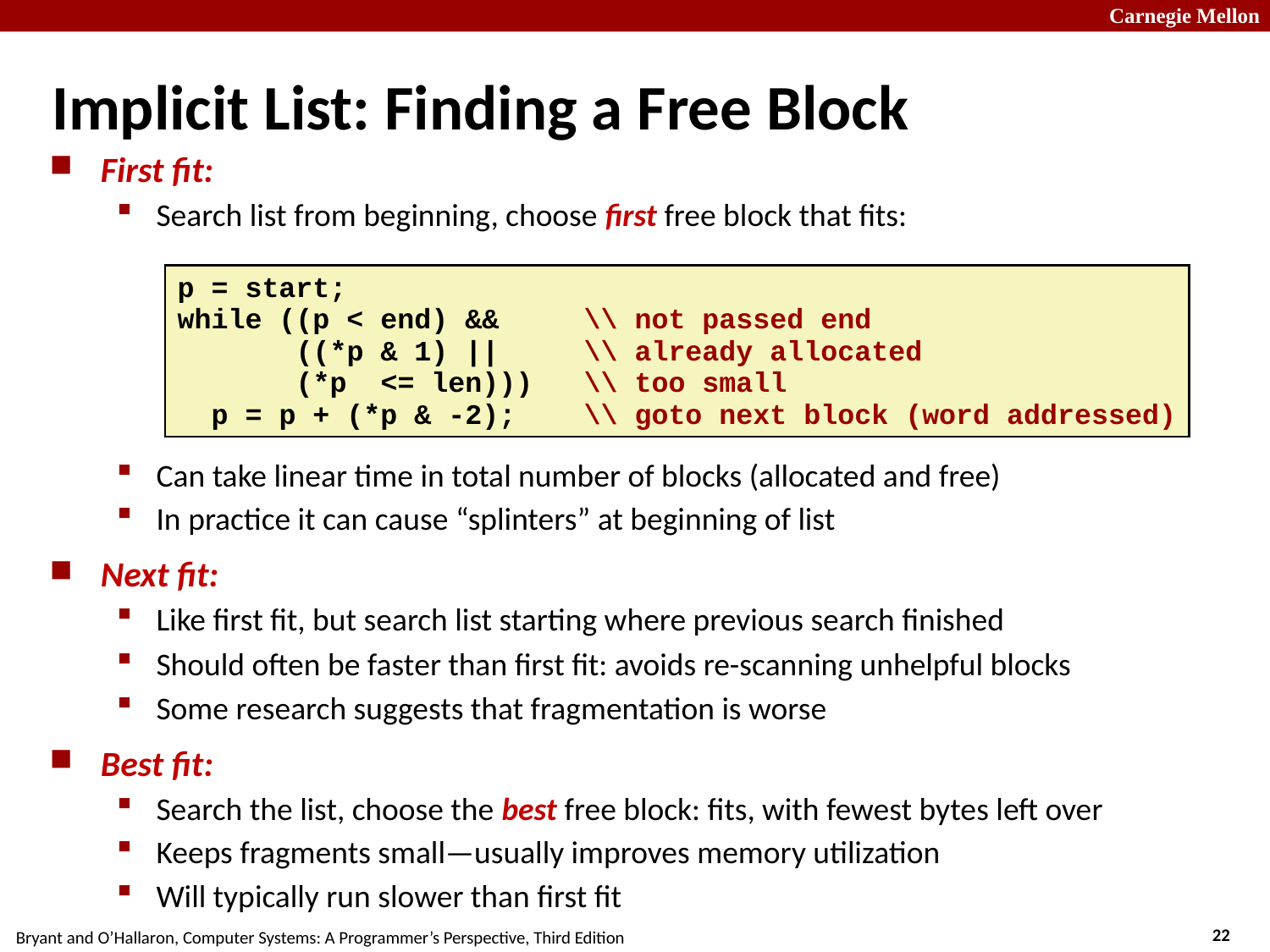

# Implicit List: Finding a Free Block
First fit:
Search list from beginning, choose first free block that fits:

Can take linear time in total number of blocks (allocated and free)
In practice it can cause “splinters” at beginning of list
Next fit:
Like first fit, but search list starting where previous search finished
Should often be faster than first fit: avoids re-scanning unhelpful blocks
Some research suggests that fragmentation is worse
Best fit:
Search the list, choose the best free block: fits, with fewest bytes left over
Keeps fragments small—usually improves memory utilization
Will typically run slower than first fit
p = start;
while ((p < end) &&     \\ not passed end
       ((*p & 1) ||     \\ already allocated
       (*p  <= len)))   \\ too small
  p = p + (*p & -2);    \\ goto next block (word addressed)